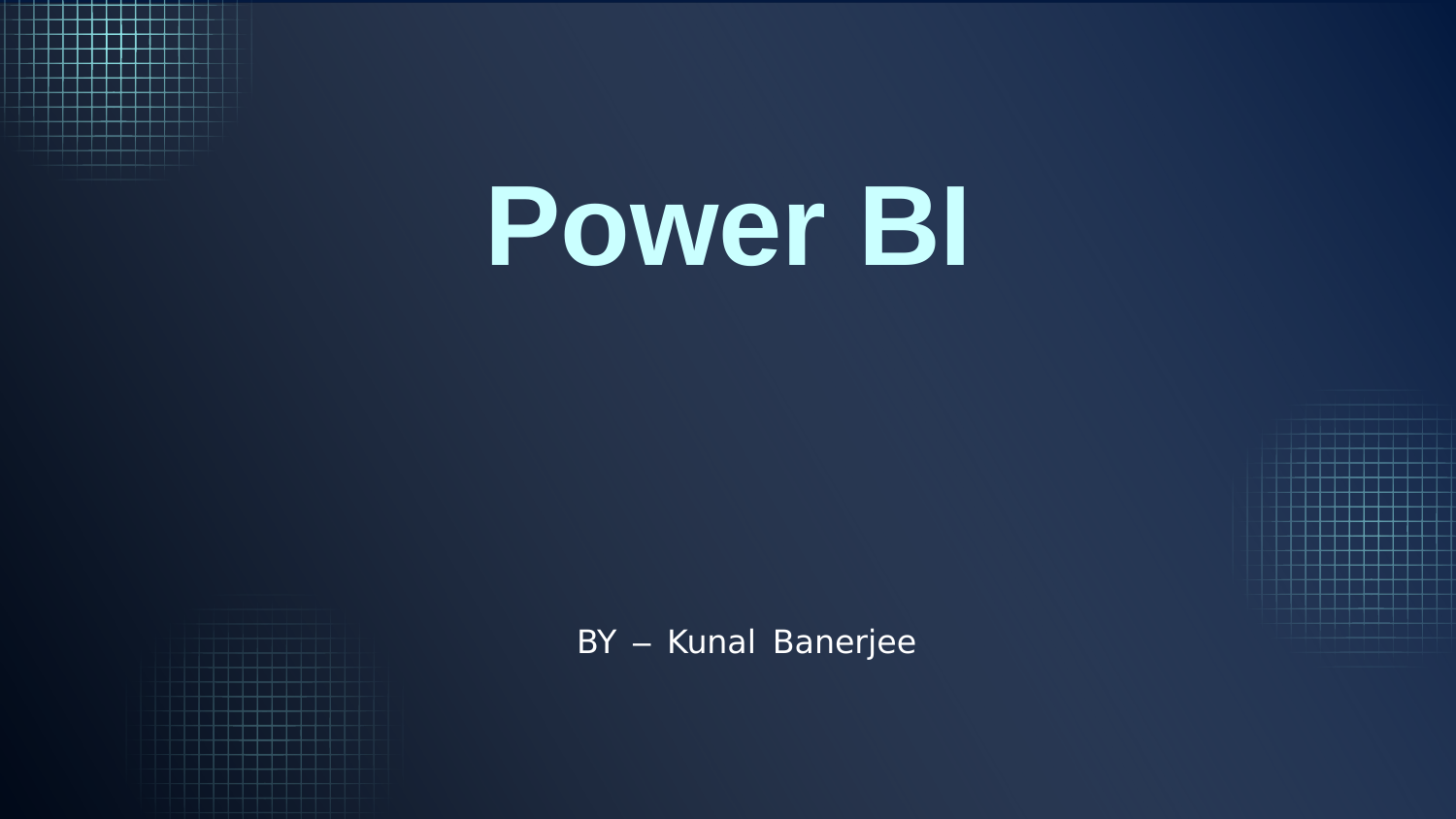

# Power BI
BY – Kunal Banerjee